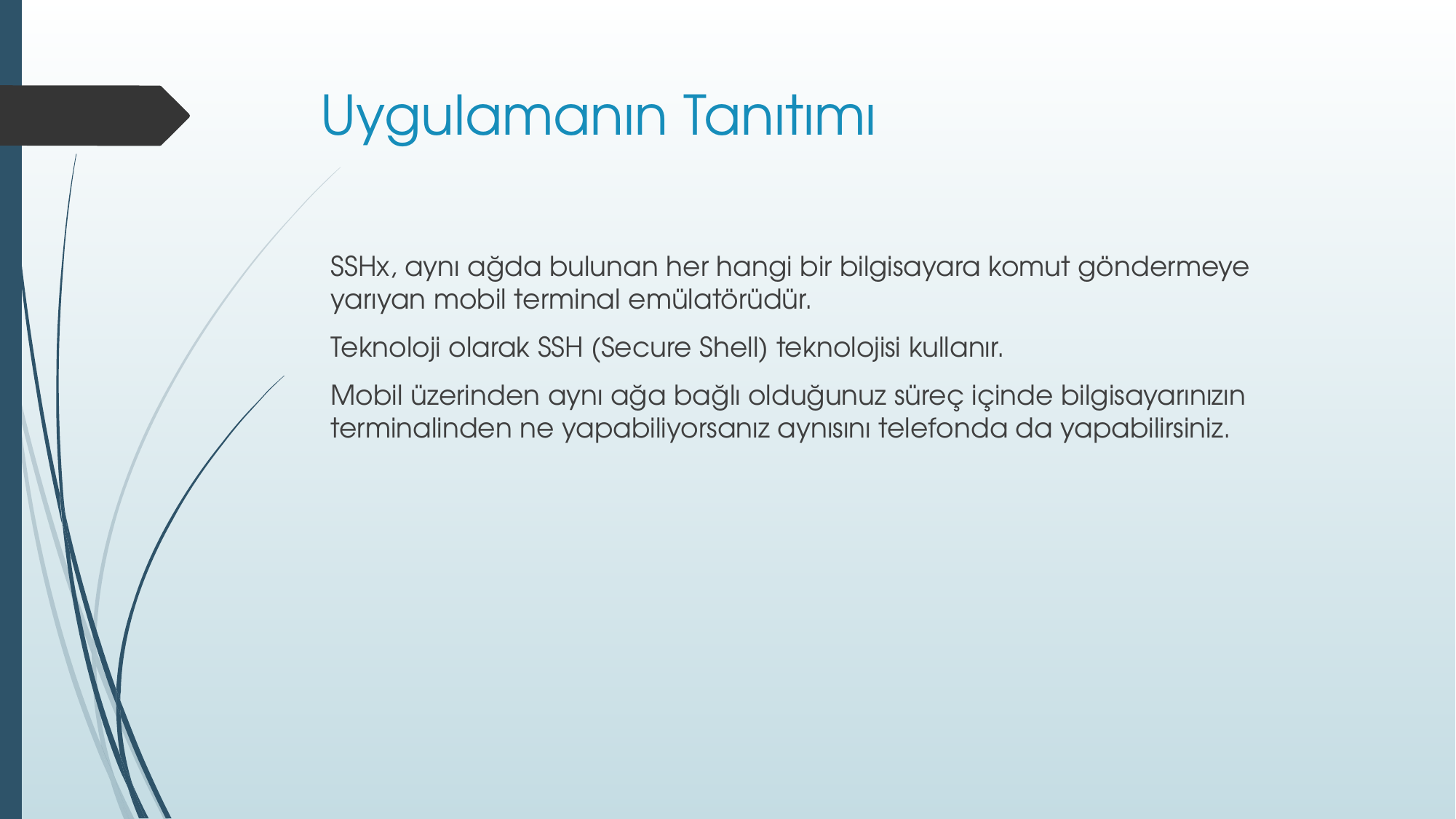

# Uygulamanın Tanıtımı
4
SSHx, aynı ağda bulunan her hangi bir bilgisayara komut göndermeye yarıyan mobil terminal emülatörüdür.
Teknoloji olarak SSH (Secure Shell) teknolojisi kullanır.
Mobil üzerinden aynı ağa bağlı olduğunuz süreç içinde bilgisayarınızın terminalinden ne yapabiliyorsanız aynısını telefonda da yapabilirsiniz.